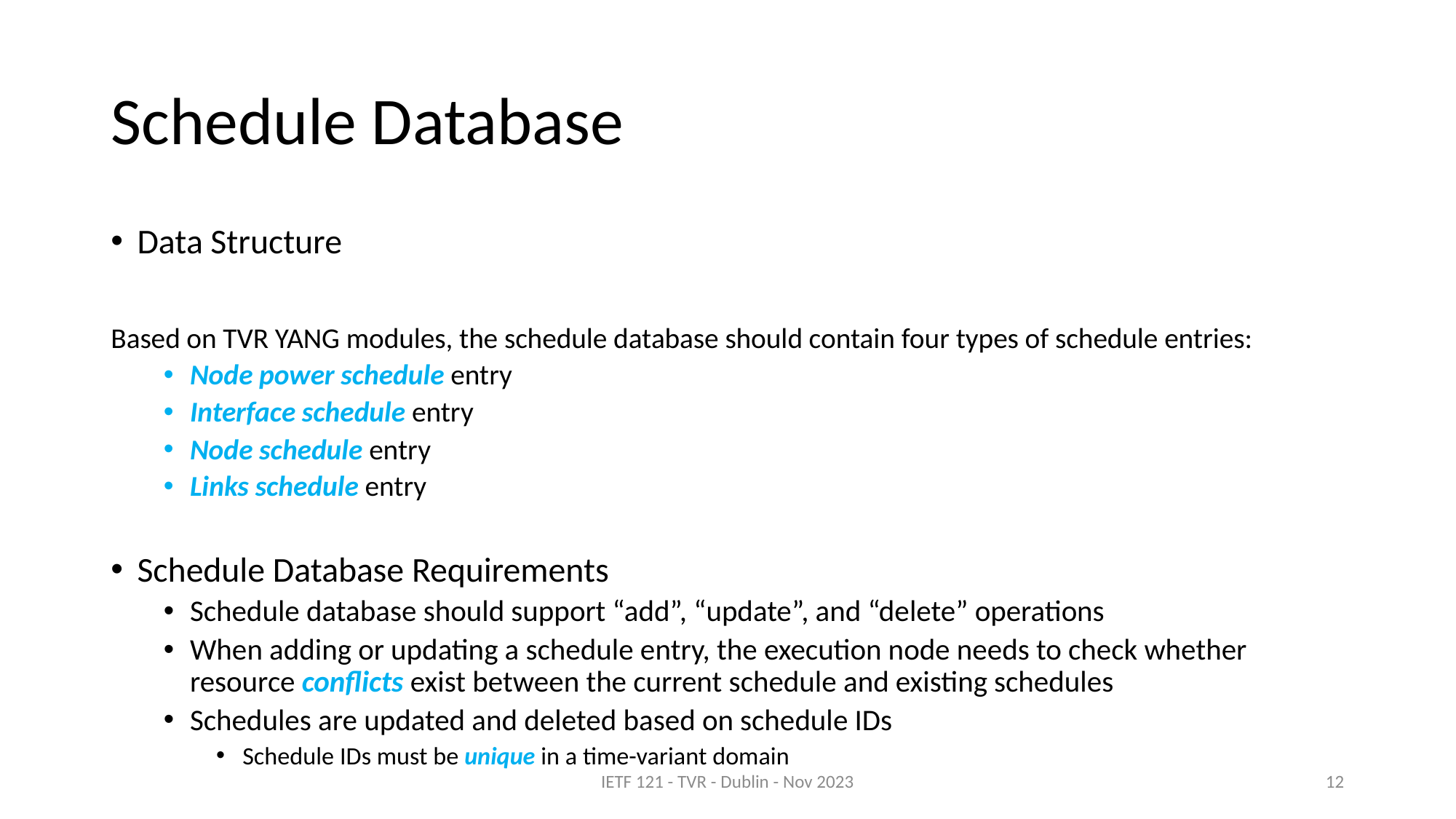

# Schedule Database
Data Structure

Based on TVR YANG modules, the schedule database should contain four types of schedule entries:
Node power schedule entry
Interface schedule entry
Node schedule entry
Links schedule entry

Schedule Database Requirements
Schedule database should support “add”, “update”, and “delete” operations
When adding or updating a schedule entry, the execution node needs to check whether resource conflicts exist between the current schedule and existing schedules
Schedules are updated and deleted based on schedule IDs
Schedule IDs must be unique in a time-variant domain
IETF 121 - TVR - Dublin - Nov 2023
12